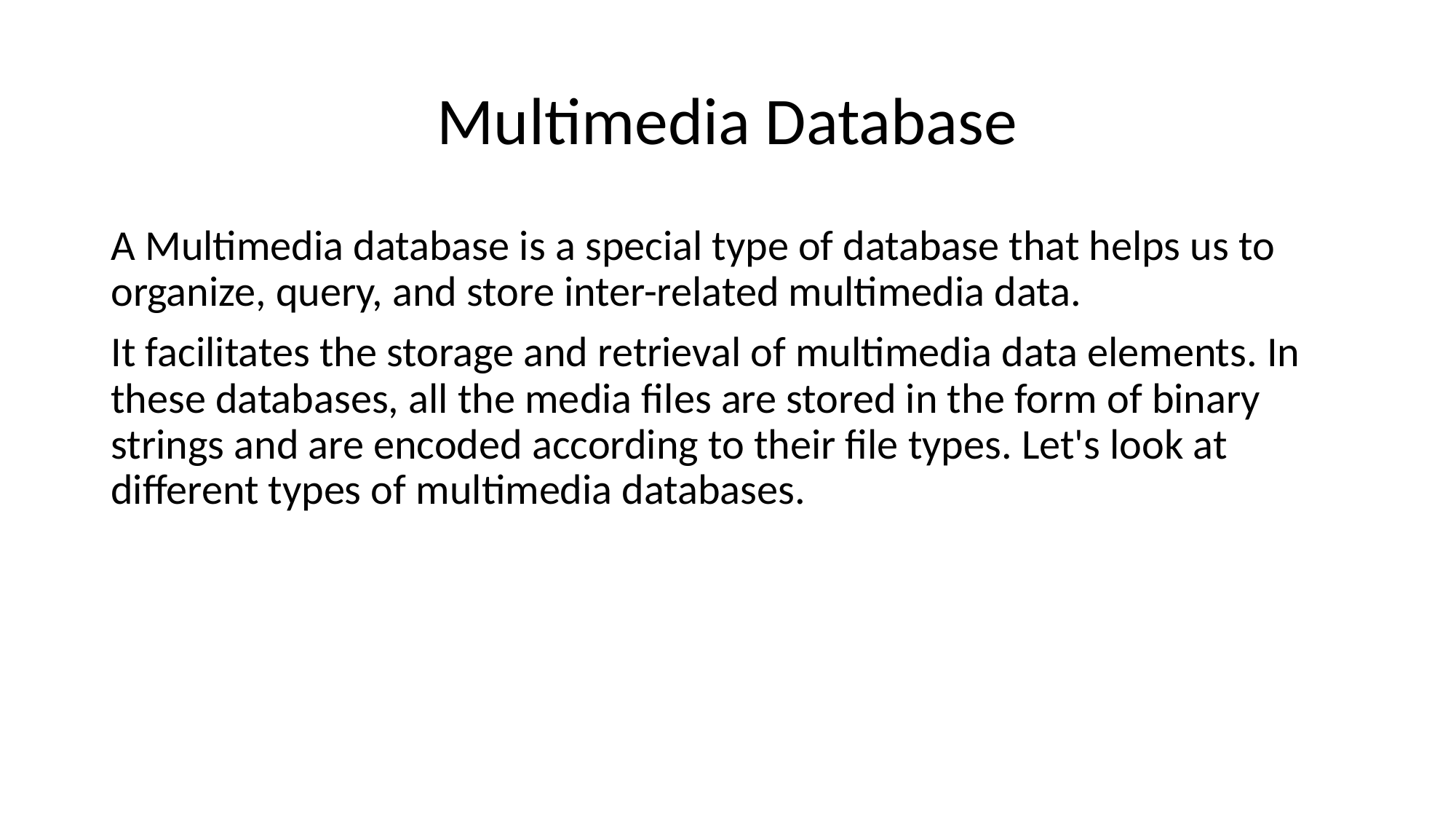

# Multimedia Database
A Multimedia database is a special type of database that helps us to organize, query, and store inter-related multimedia data.
It facilitates the storage and retrieval of multimedia data elements. In these databases, all the media files are stored in the form of binary strings and are encoded according to their file types. Let's look at different types of multimedia databases.